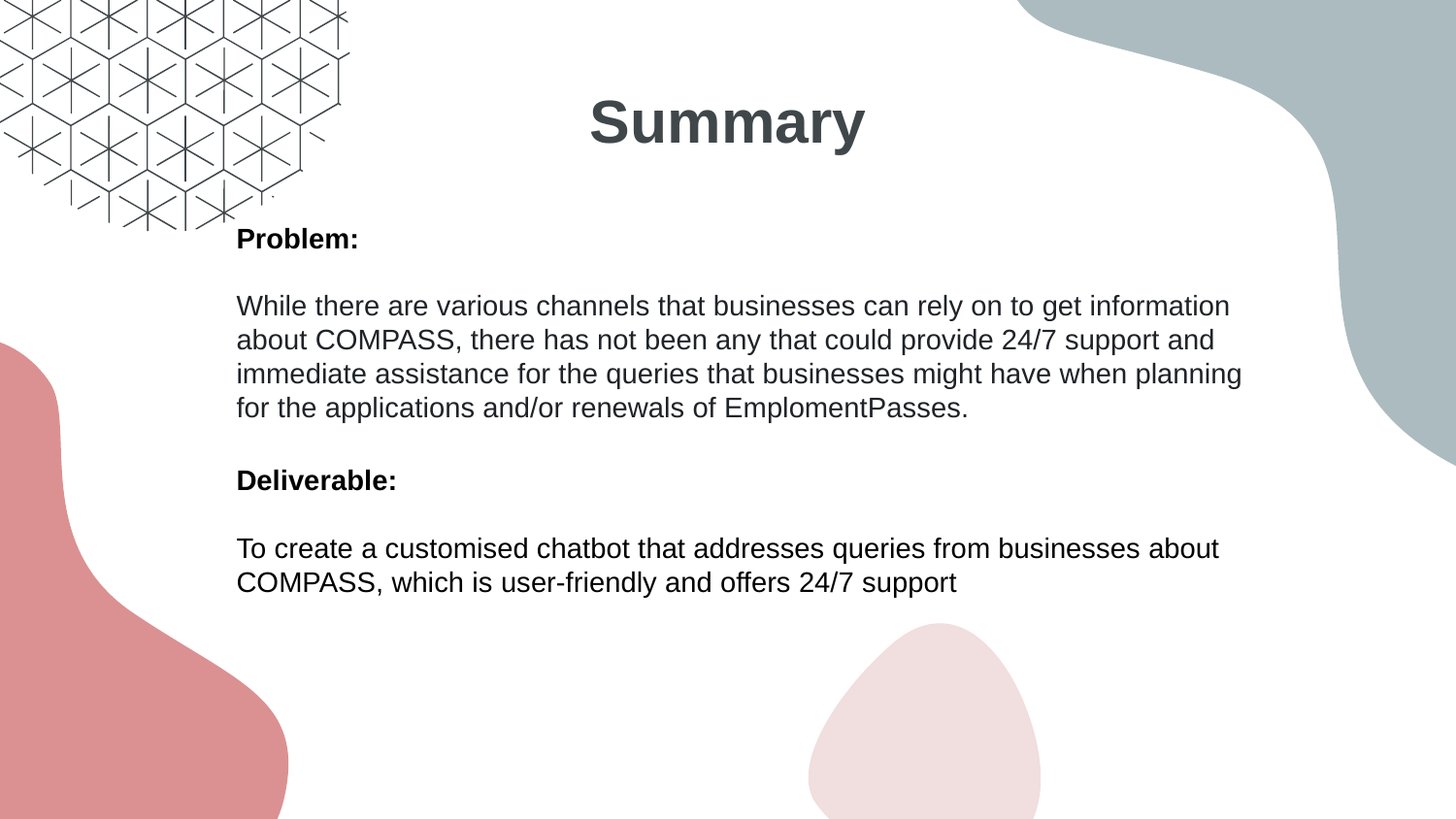

# Summary
Problem:

While there are various channels that businesses can rely on to get information about COMPASS, there has not been any that could provide 24/7 support and immediate assistance for the queries that businesses might have when planning for the applications and/or renewals of EmplomentPasses.

Deliverable:

To create a customised chatbot that addresses queries from businesses about COMPASS, which is user-friendly and offers 24/7 support